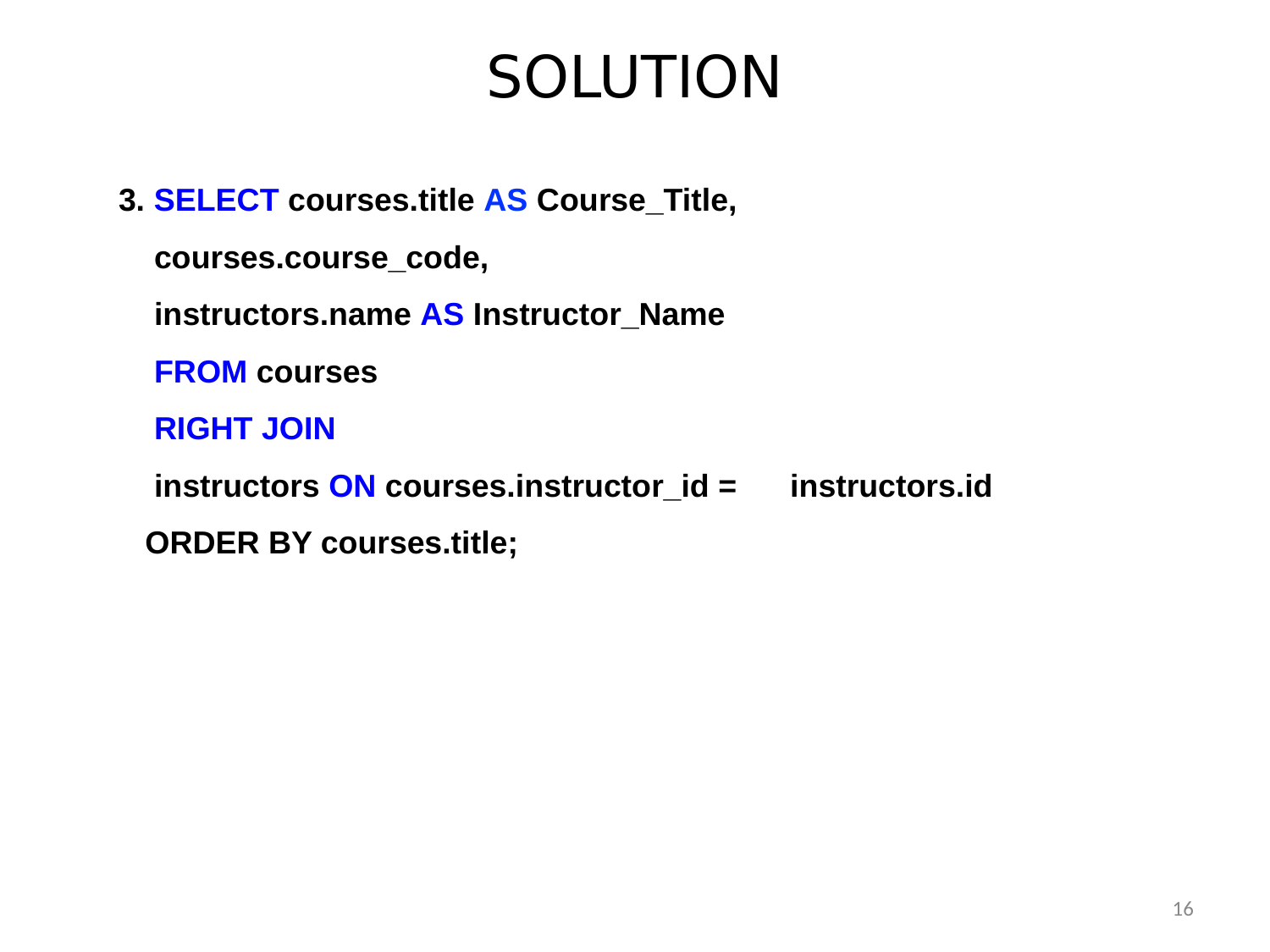

# SOLUTION

3. SELECT courses.title AS Course_Title,
    courses.course_code,
    instructors.name AS Instructor_Name
    FROM courses
    RIGHT JOIN
    instructors ON courses.instructor_id =      instructors.id
   ORDER BY courses.title;

16